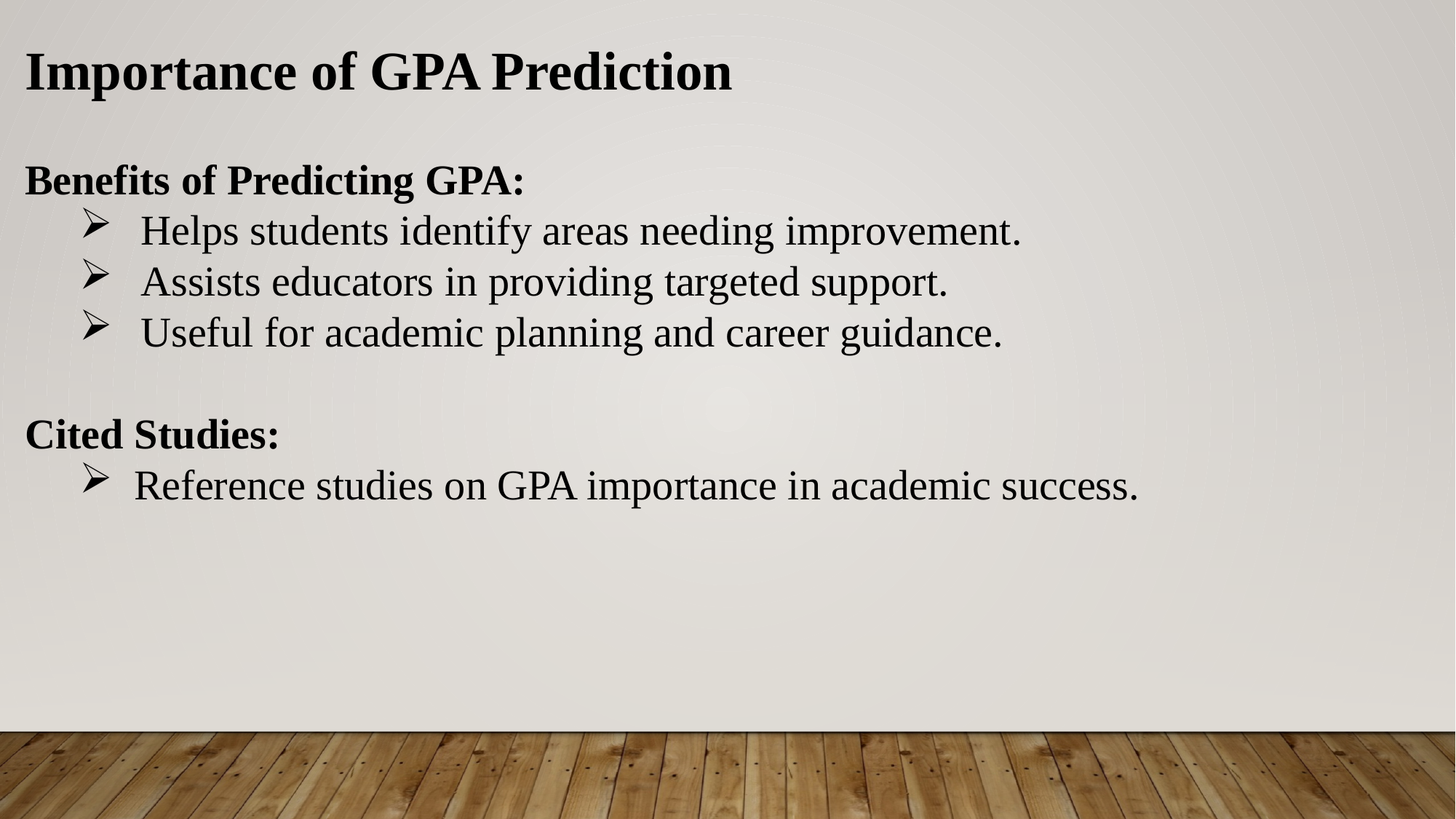

Importance of GPA Prediction

Benefits of Predicting GPA:
Helps students identify areas needing improvement.
Assists educators in providing targeted support.
Useful for academic planning and career guidance.

Cited Studies:
Reference studies on GPA importance in academic success.